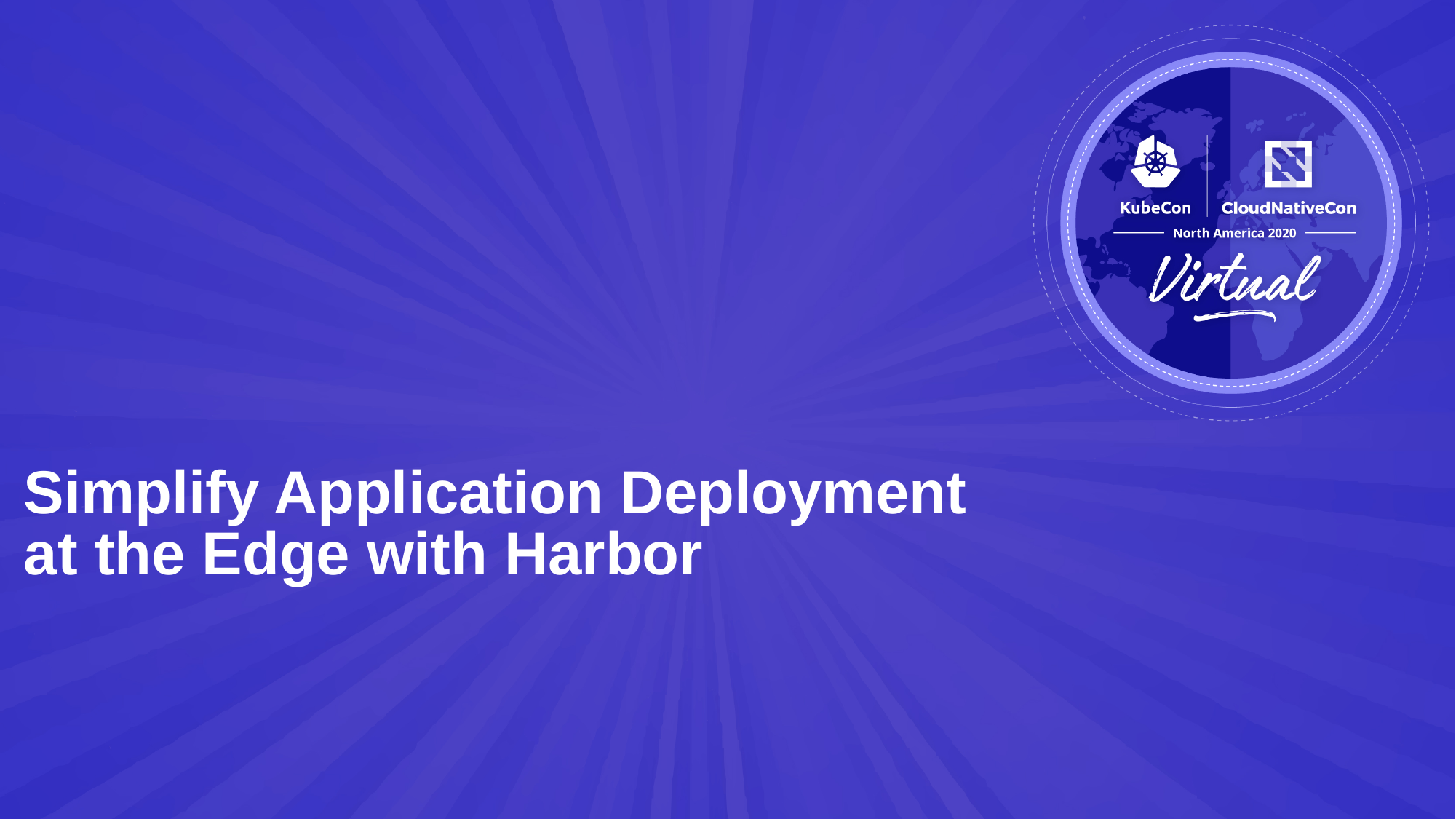

Simplify Application Deployment at the Edge with Harbor